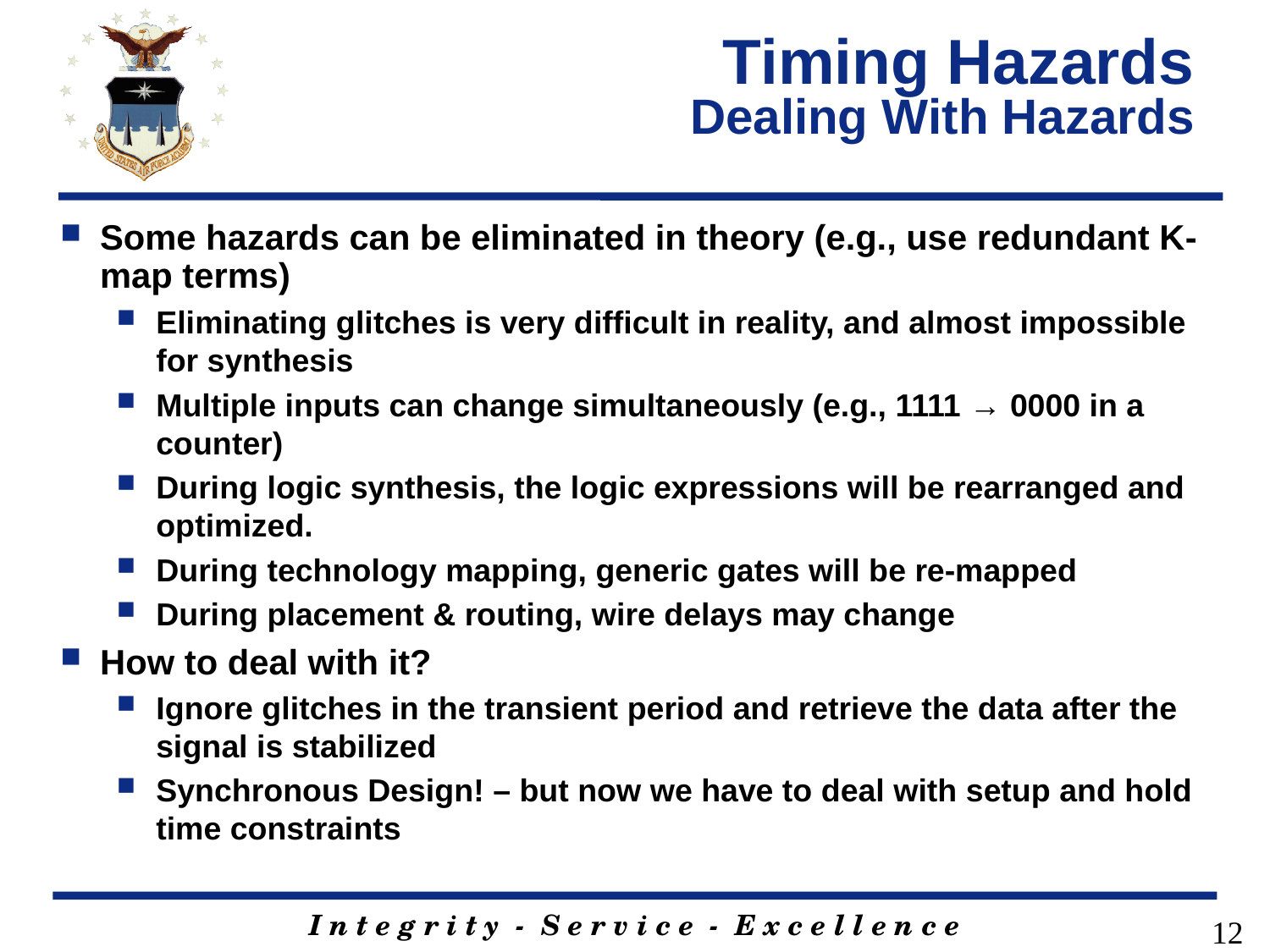

# Timing Hazards Dealing With Hazards
Some hazards can be eliminated in theory (e.g., use redundant K-map terms)
Eliminating glitches is very difficult in reality, and almost impossible for synthesis
Multiple inputs can change simultaneously (e.g., 1111 → 0000 in a counter)
During logic synthesis, the logic expressions will be rearranged and optimized.
During technology mapping, generic gates will be re-mapped
During placement & routing, wire delays may change
How to deal with it?
Ignore glitches in the transient period and retrieve the data after the signal is stabilized
Synchronous Design! – but now we have to deal with setup and hold time constraints

12